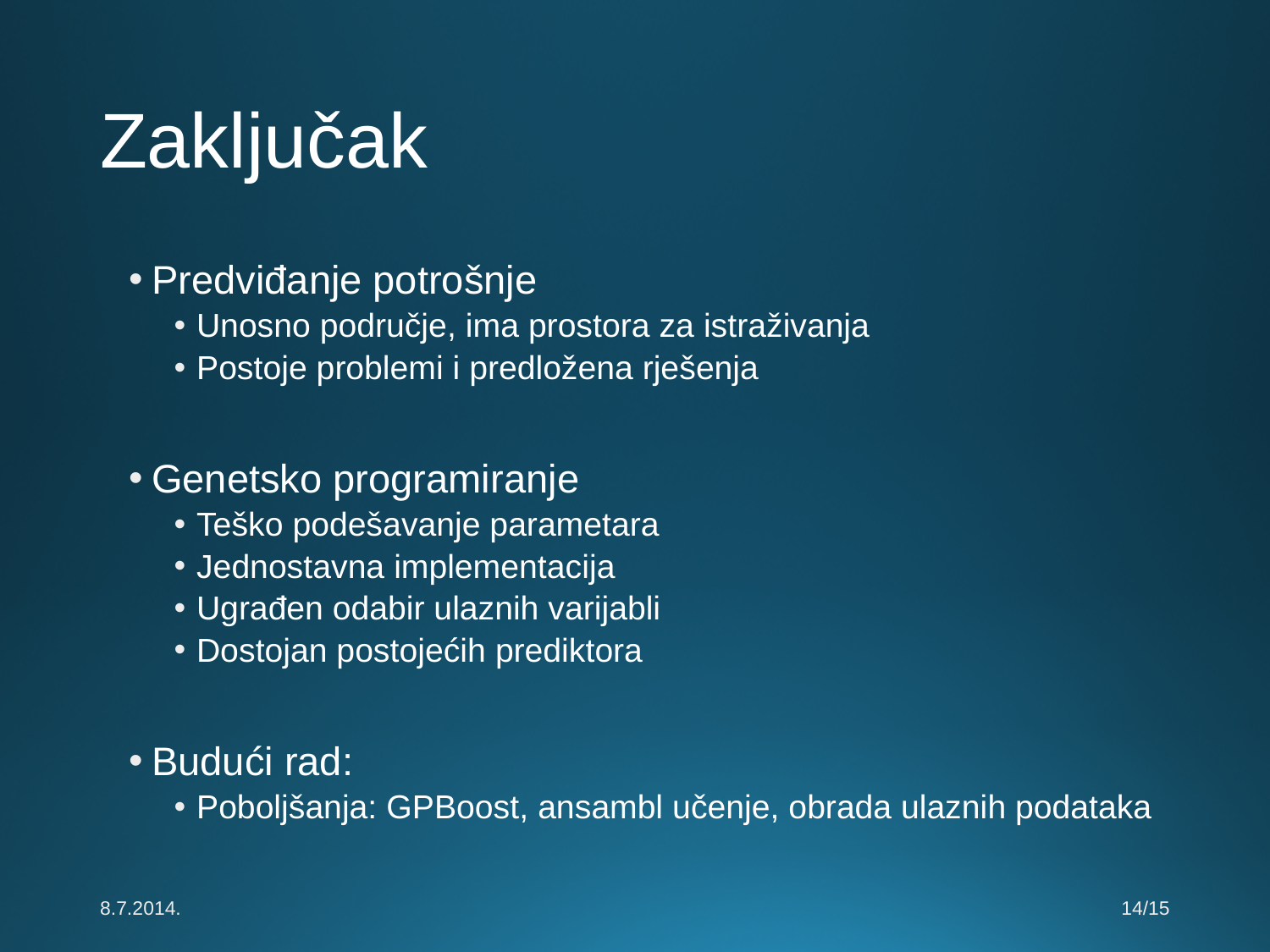

# Zaključak
Predviđanje potrošnje
Unosno područje, ima prostora za istraživanja
Postoje problemi i predložena rješenja

Genetsko programiranje
Teško podešavanje parametara
Jednostavna implementacija
Ugrađen odabir ulaznih varijabli
Dostojan postojećih prediktora

Budući rad:
Poboljšanja: GPBoost, ansambl učenje, obrada ulaznih podataka

8.7.2014.
14/15